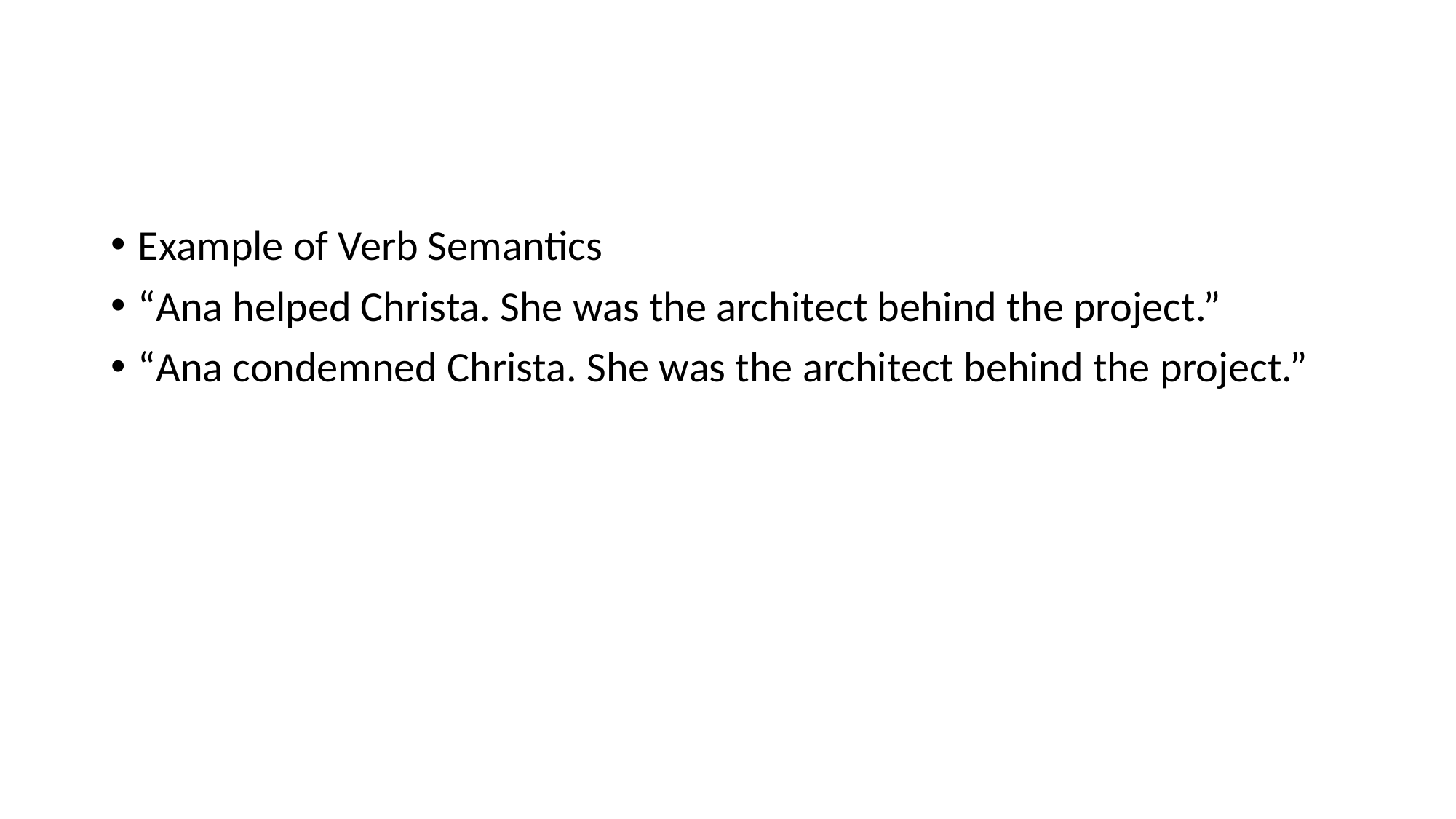

#
Example of Verb Semantics
“Ana helped Christa. She was the architect behind the project.”
“Ana condemned Christa. She was the architect behind the project.”